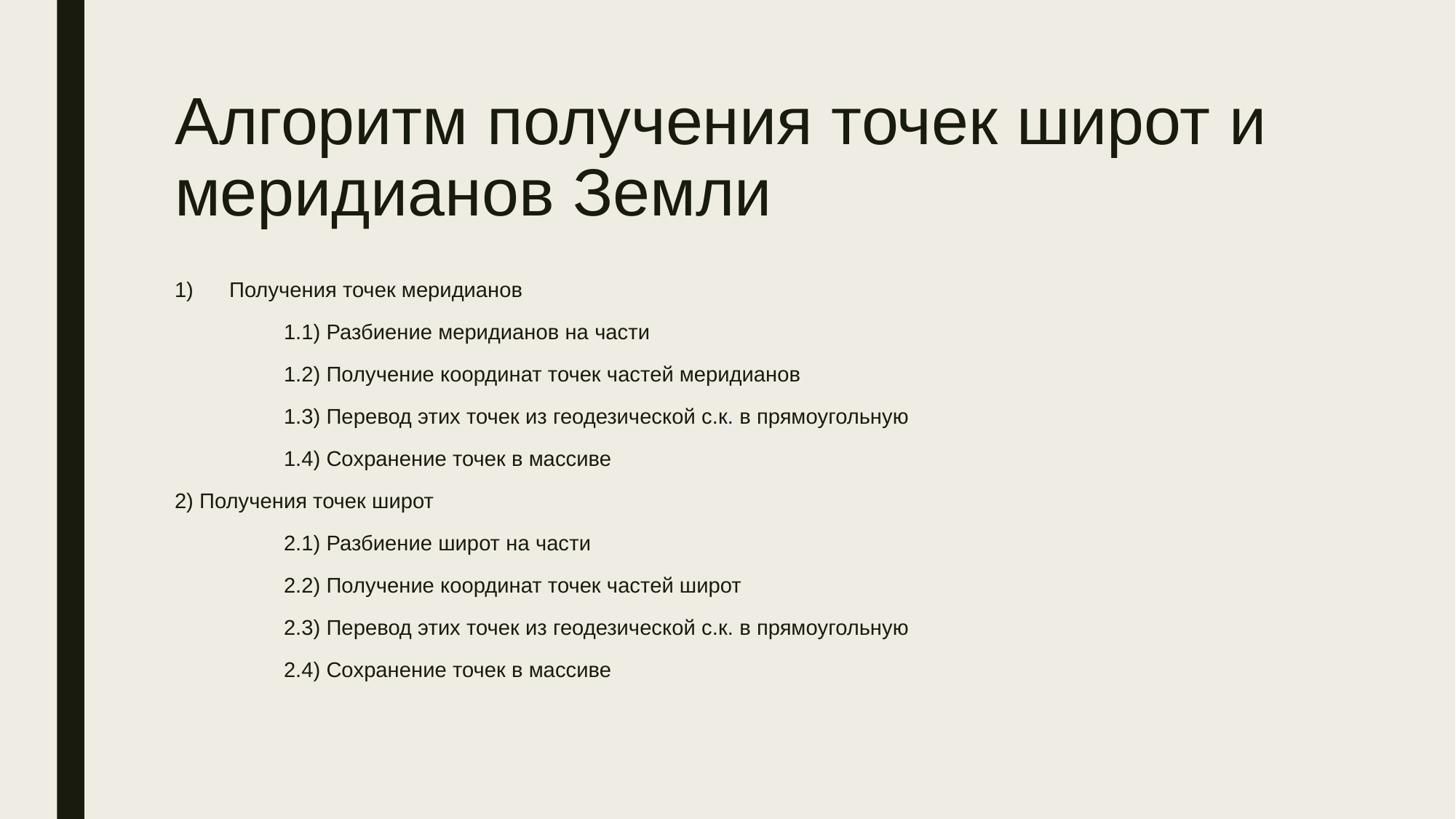

# Алгоритм получения точек широт и меридианов Земли
Получения точек меридианов
	1.1) Разбиение меридианов на части
	1.2) Получение координат точек частей меридианов
	1.3) Перевод этих точек из геодезической с.к. в прямоугольную
	1.4) Сохранение точек в массиве
2) Получения точек широт
	2.1) Разбиение широт на части
	2.2) Получение координат точек частей широт
	2.3) Перевод этих точек из геодезической с.к. в прямоугольную
	2.4) Сохранение точек в массиве